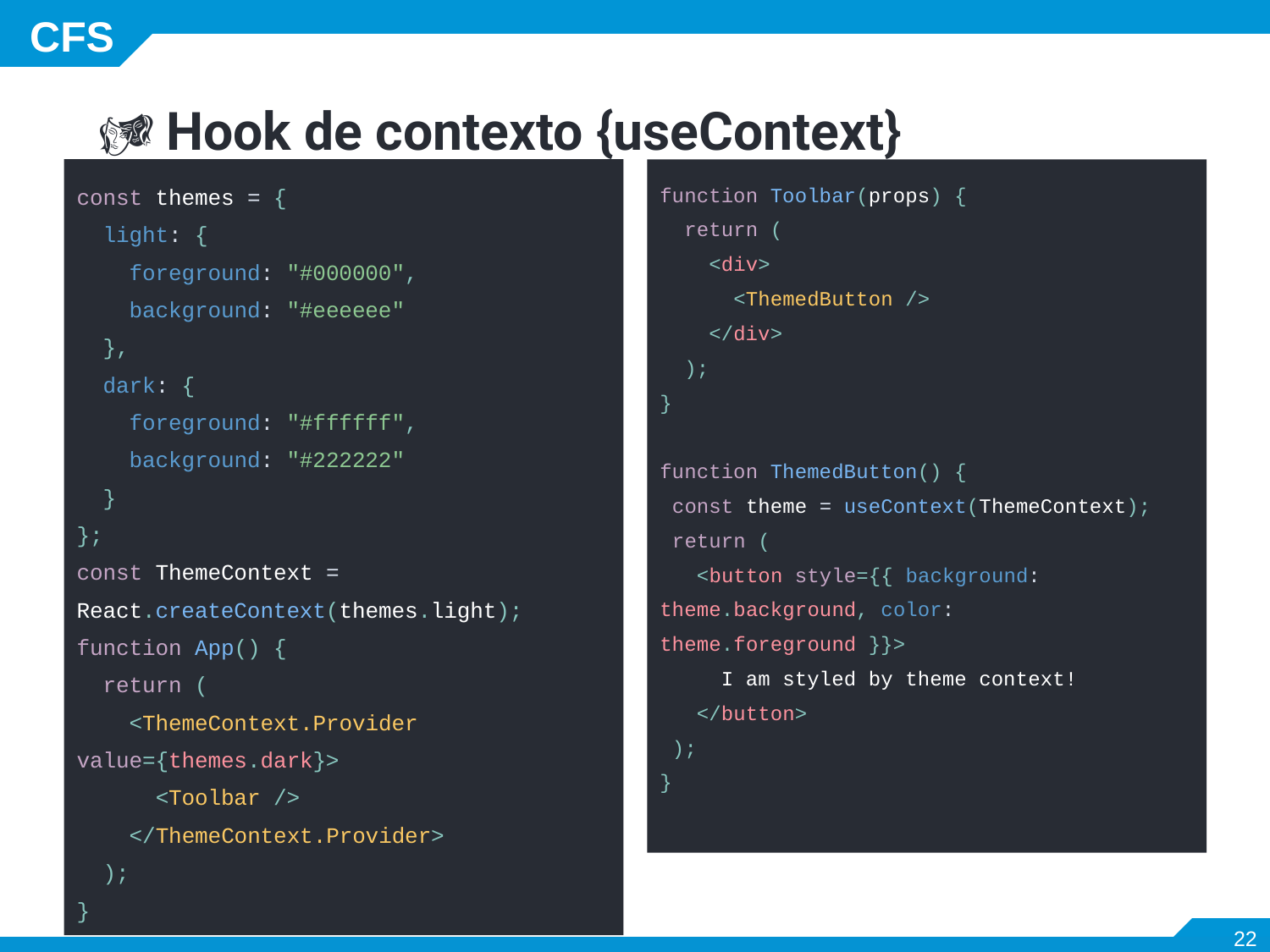

# 🎭 Hook de contexto {useContext}
const themes = {
  light: {
    foreground: "#000000",
    background: "#eeeeee"
  },
  dark: {
    foreground: "#ffffff",
    background: "#222222"
  }
};
const ThemeContext = React.createContext(themes.light);
function App() {
  return (
    <ThemeContext.Provider value={themes.dark}>
      <Toolbar />
    </ThemeContext.Provider>
  );
}
function Toolbar(props) {
  return (
    <div>
      <ThemedButton />
    </div>
  );
}

function ThemedButton() {
 const theme = useContext(ThemeContext);
 return (
   <button style={{ background: theme.background, color: theme.foreground }}>
     I am styled by theme context!
   </button>
 );
}

22